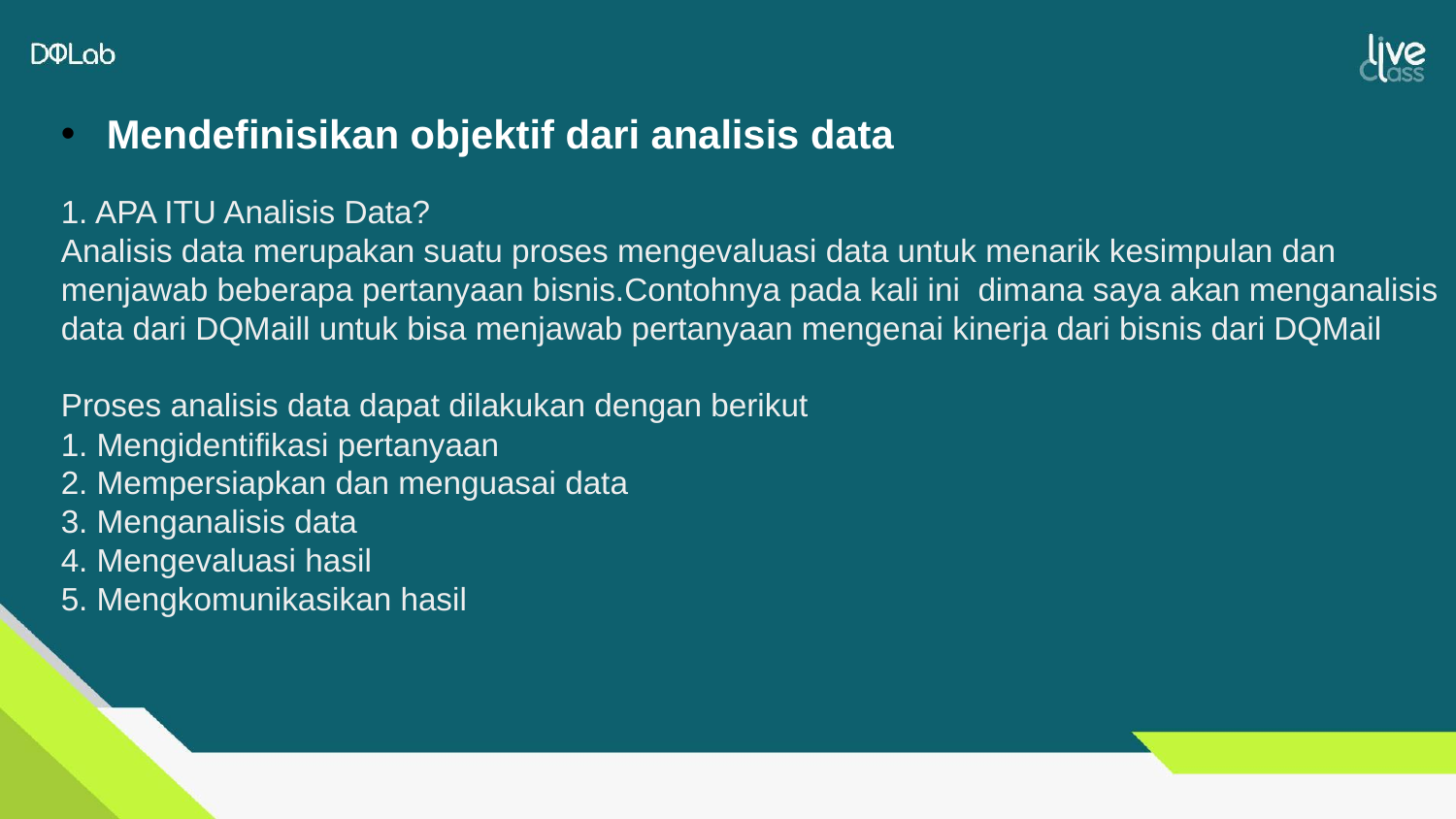

Mendefinisikan objektif dari analisis data

1. APA ITU Analisis Data?
Analisis data merupakan suatu proses mengevaluasi data untuk menarik kesimpulan dan menjawab beberapa pertanyaan bisnis.Contohnya pada kali ini  dimana saya akan menganalisis data dari DQMaill untuk bisa menjawab pertanyaan mengenai kinerja dari bisnis dari DQMail

Proses analisis data dapat dilakukan dengan berikut
1. Mengidentifikasi pertanyaan
2. Mempersiapkan dan menguasai data
3. Menganalisis data
4. Mengevaluasi hasil
5. Mengkomunikasikan hasil